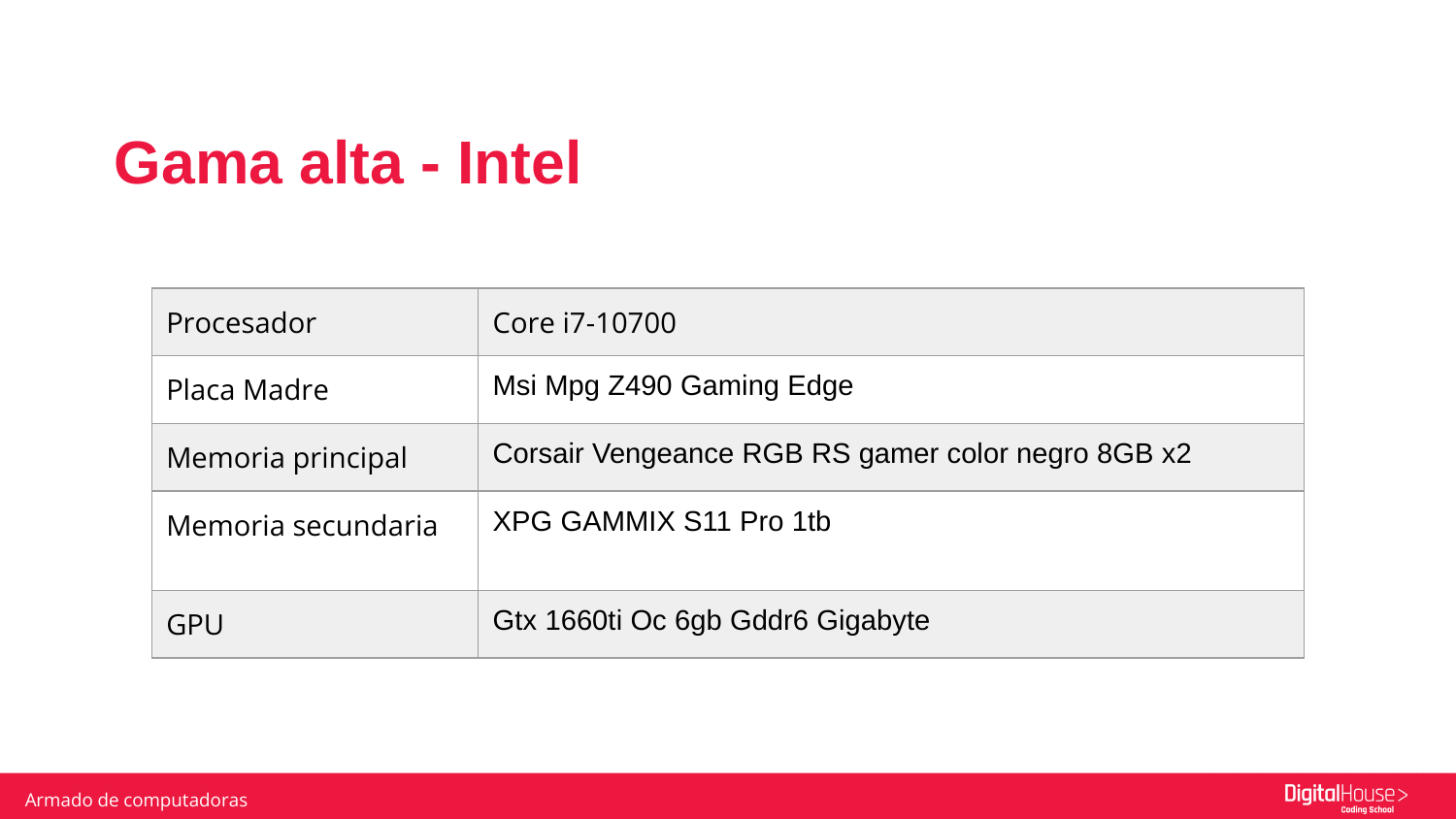

Gama alta - Intel

| Procesador | Core i7-10700 |
| --- | --- |
| Placa Madre | Msi Mpg Z490 Gaming Edge |
| Memoria principal | Corsair Vengeance RGB RS gamer color negro 8GB x2 |
| Memoria secundaria | XPG GAMMIX S11 Pro 1tb |
| GPU | Gtx 1660ti Oc 6gb Gddr6 Gigabyte |